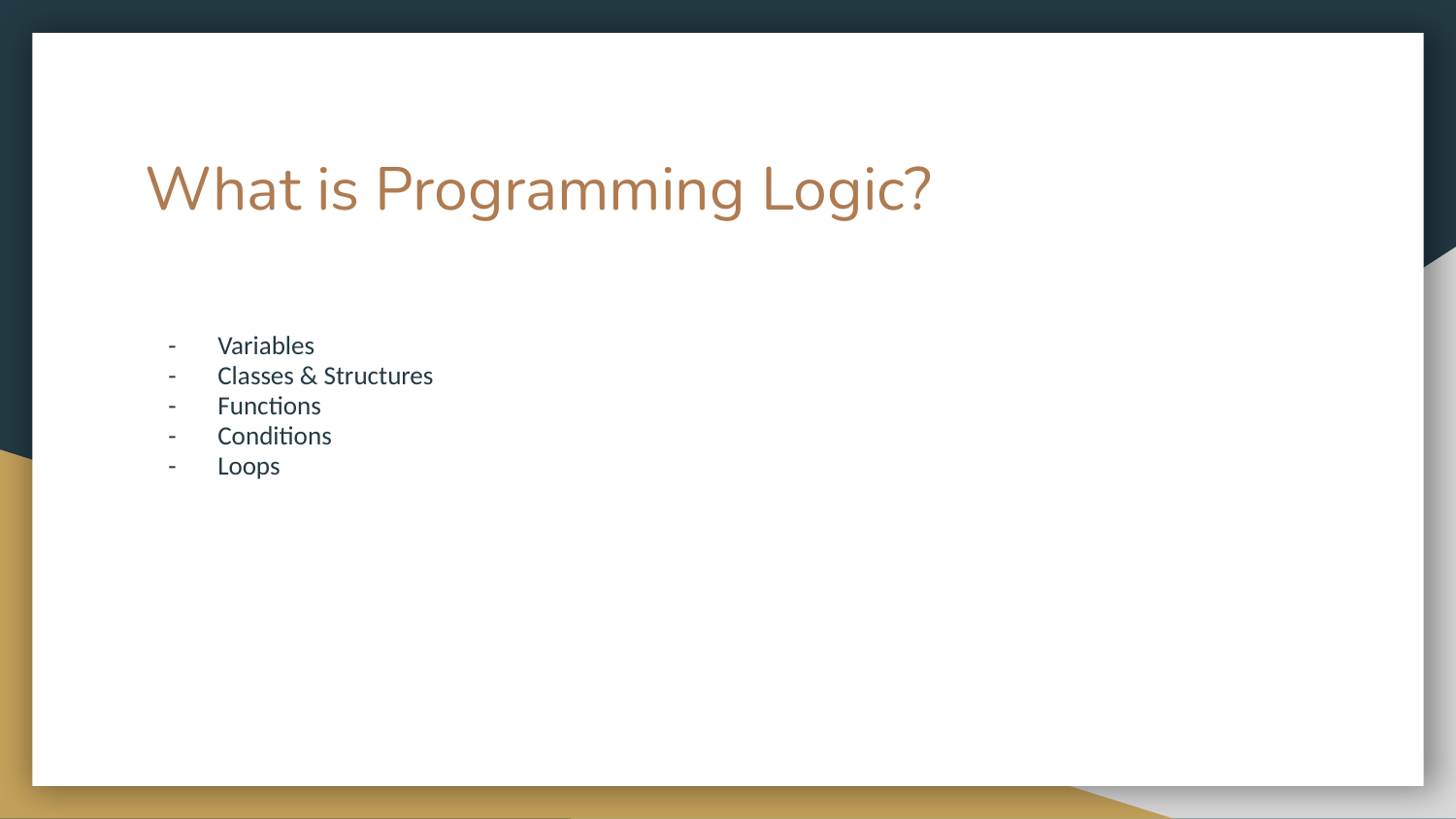

# What is Programming Logic?
Variables
Classes & Structures
Functions
Conditions
Loops